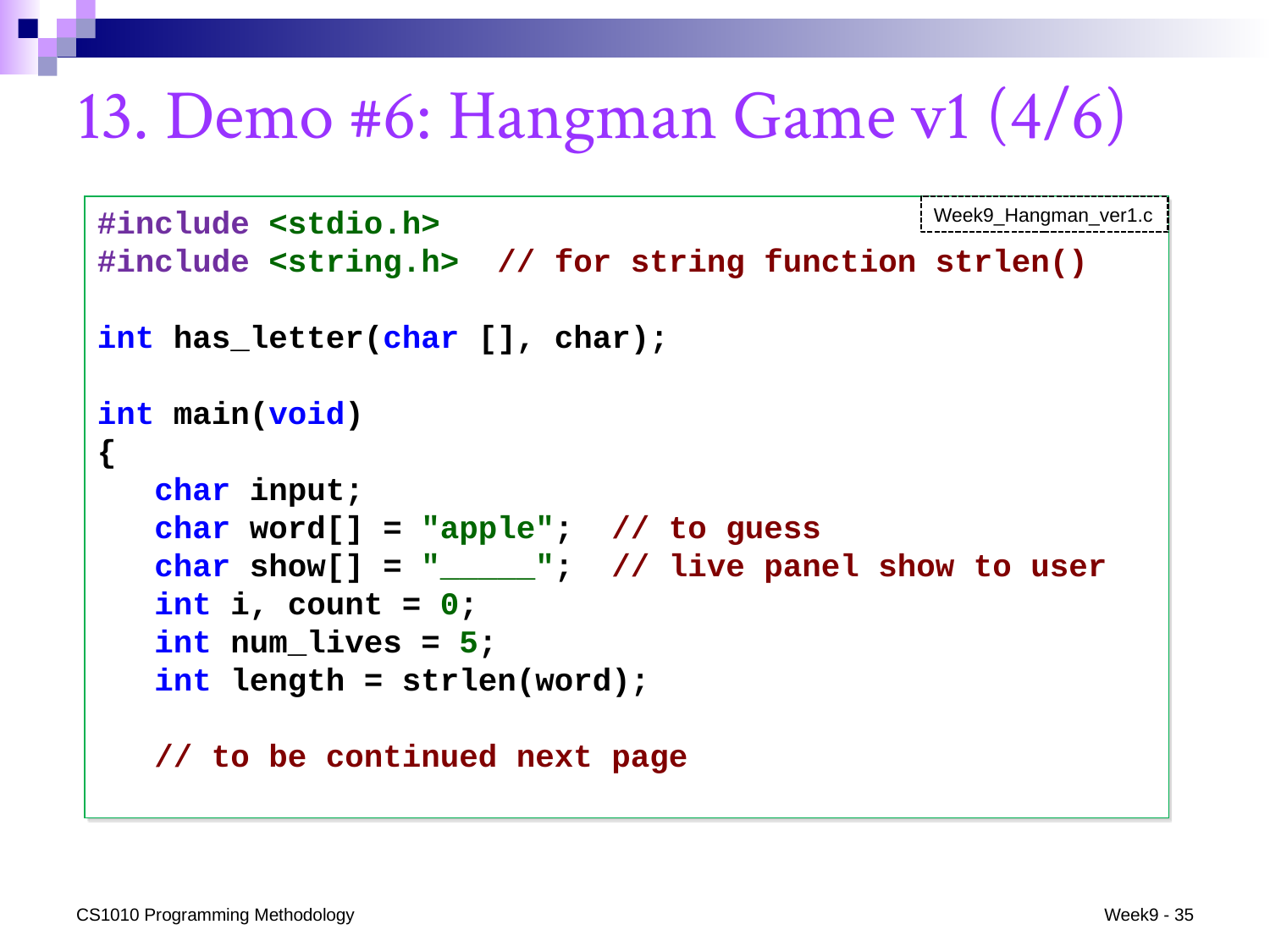

# 13. Demo #6: Hangman Game v1 (4/6)
#include <stdio.h>
#include <string.h>  // for string function strlen()

int has_letter(char [], char);

int main(void)
{
   char input;
   char word[] = "apple";  // to guess
   char show[] = "_____";  // live panel show to user
   int i, count = 0;
   int num_lives = 5;
   int length = strlen(word);

   // to be continued next page

Week9_Hangman_ver1.c
CS1010 Programming Methodology
Week9 - 35